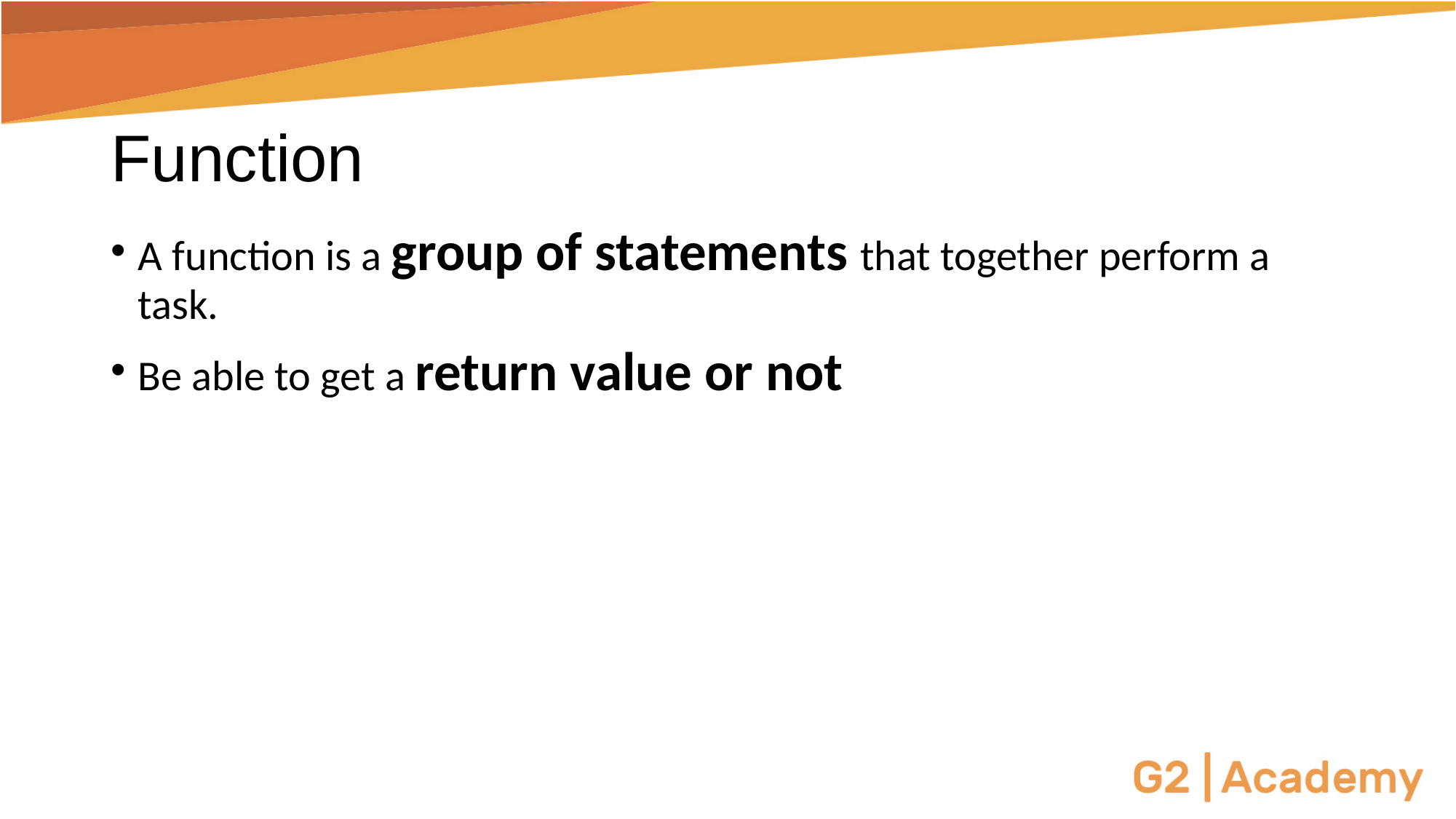

# Function
A function is a group of statements that together perform a task.
Be able to get a return value or not